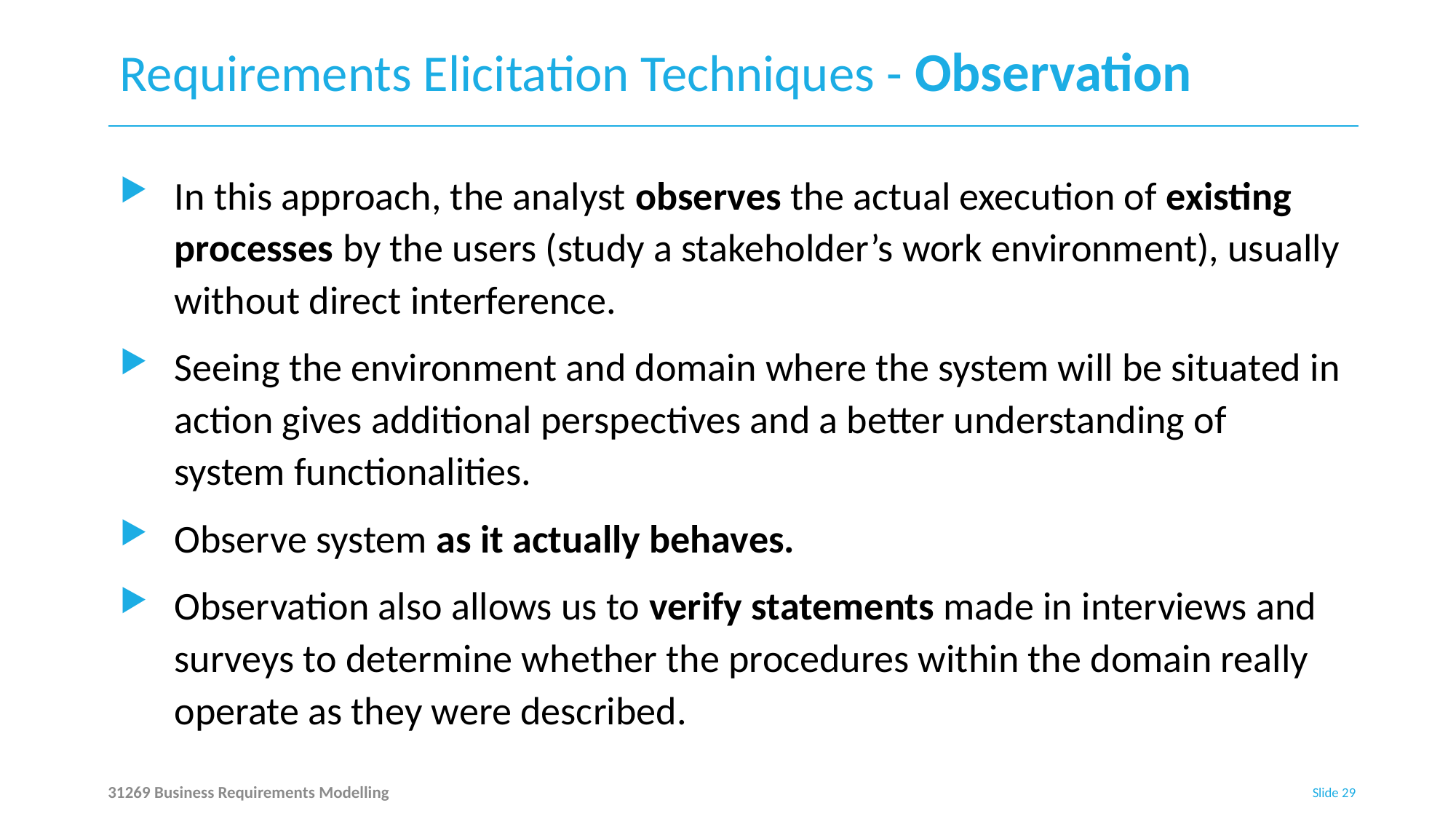

# Requirements Elicitation Techniques - Observation
In this approach, the analyst observes the actual execution of existing processes by the users (study a stakeholder’s work environment), usually without direct interference.
Seeing the environment and domain where the system will be situated in action gives additional perspectives and a better understanding of system functionalities.
Observe system as it actually behaves.
Observation also allows us to verify statements made in interviews and surveys to determine whether the procedures within the domain really operate as they were described.
31269 Business Requirements Modelling
Slide 29